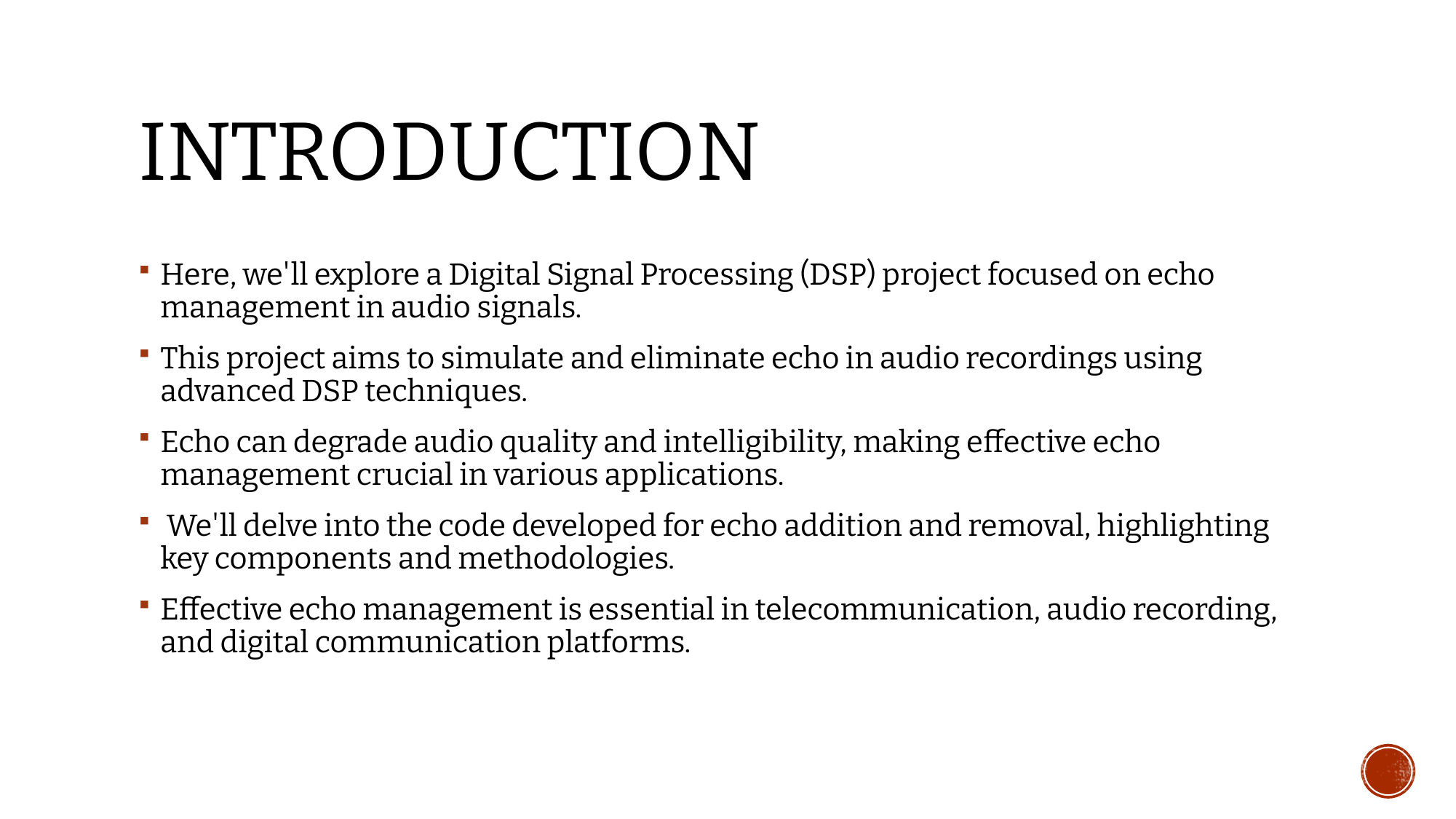

# introduction
Here, we'll explore a Digital Signal Processing (DSP) project focused on echo management in audio signals.
This project aims to simulate and eliminate echo in audio recordings using advanced DSP techniques.
Echo can degrade audio quality and intelligibility, making effective echo management crucial in various applications.
 We'll delve into the code developed for echo addition and removal, highlighting key components and methodologies.
Effective echo management is essential in telecommunication, audio recording, and digital communication platforms.